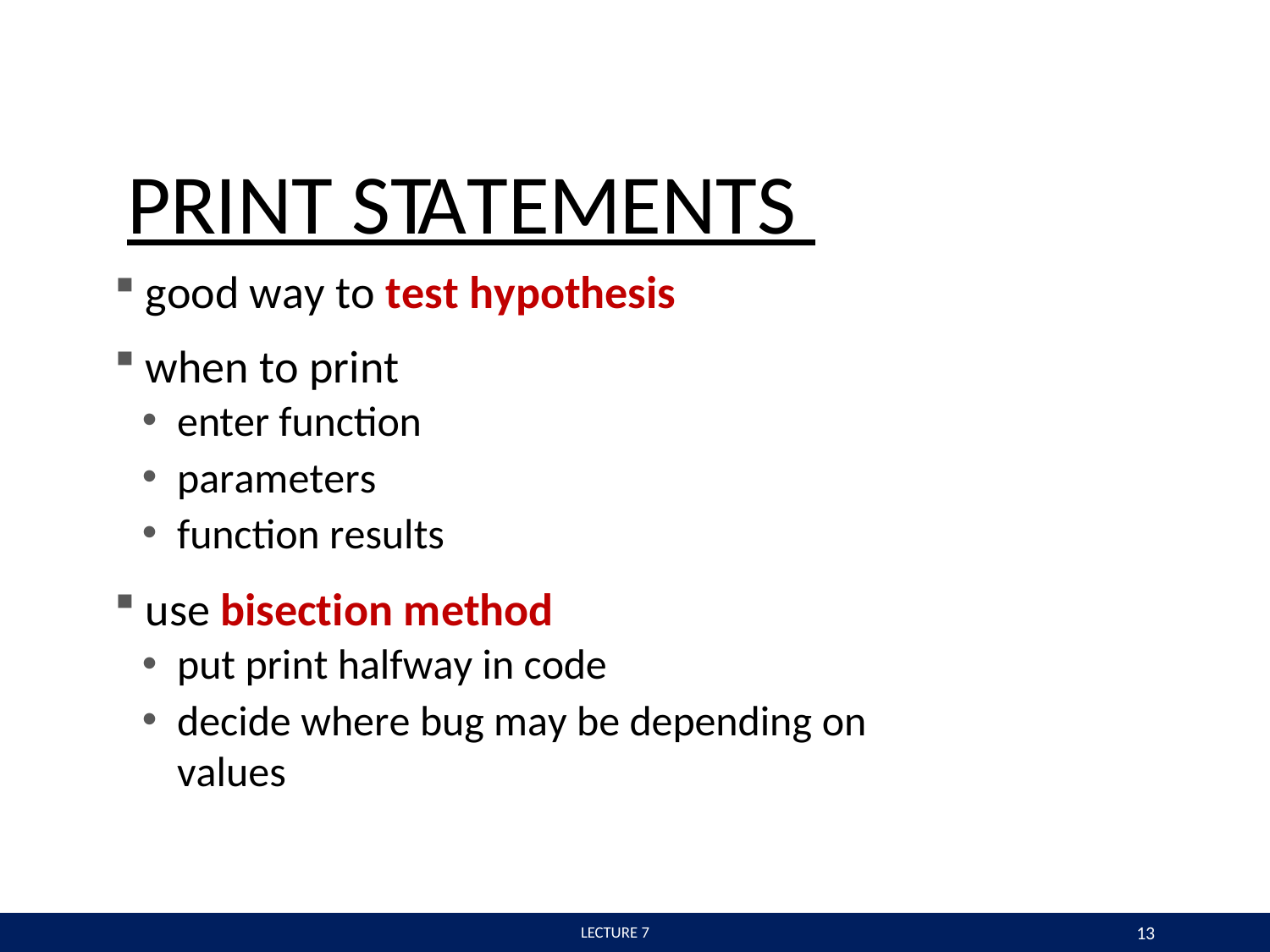

# PRINT STATEMENTS
good way to test hypothesis
when to print
enter function
parameters
function results
use bisection method
put print halfway in code
decide where bug may be depending on values
13
 LECTURE 7